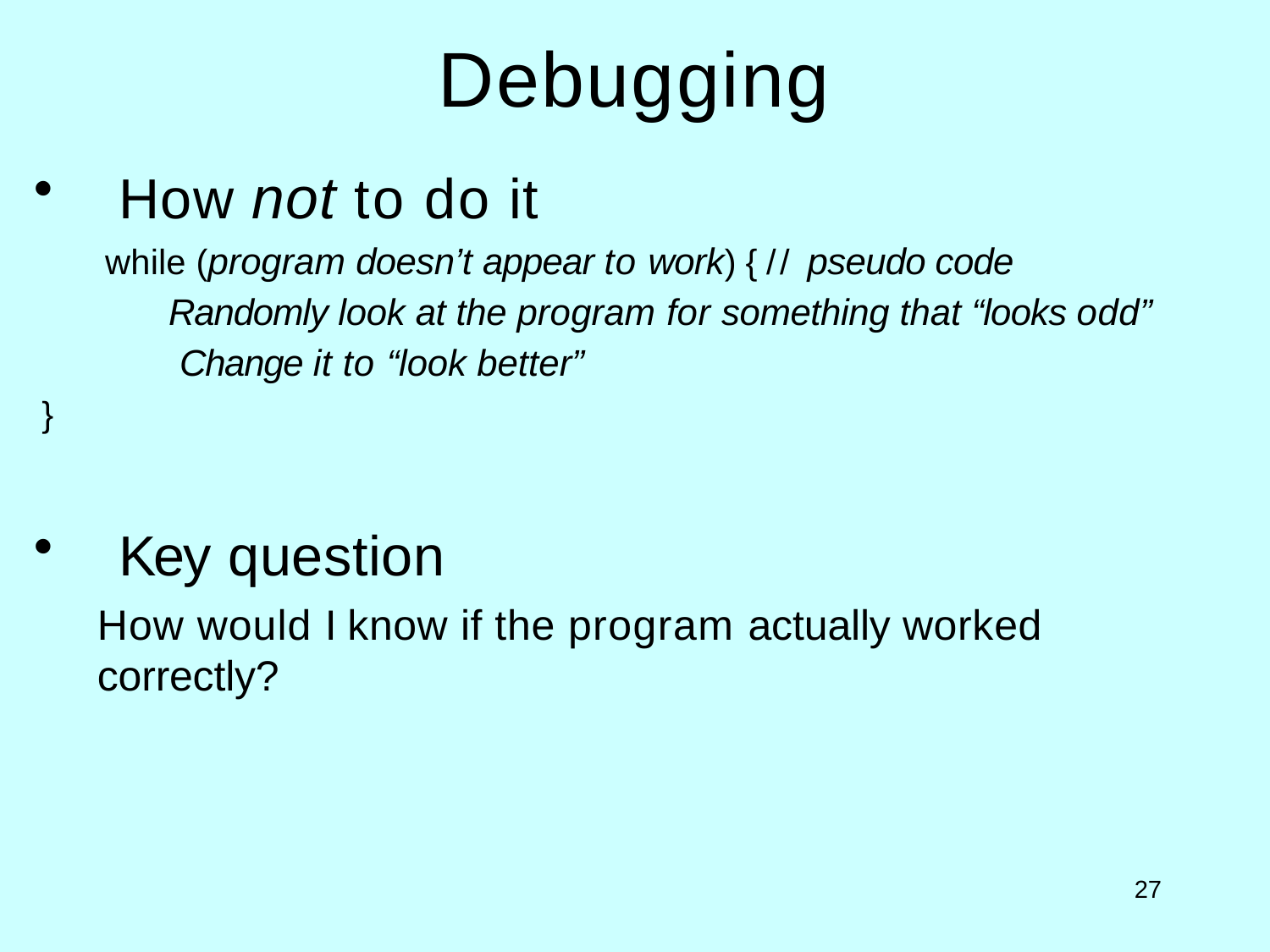

# Debugging
How not to do it
while (program doesn’t appear to work) { // pseudo code  Randomly look at the program for something that “looks odd”  Change it to “look better”
}

Key question
How would I know if the program actually worked correctly?
27